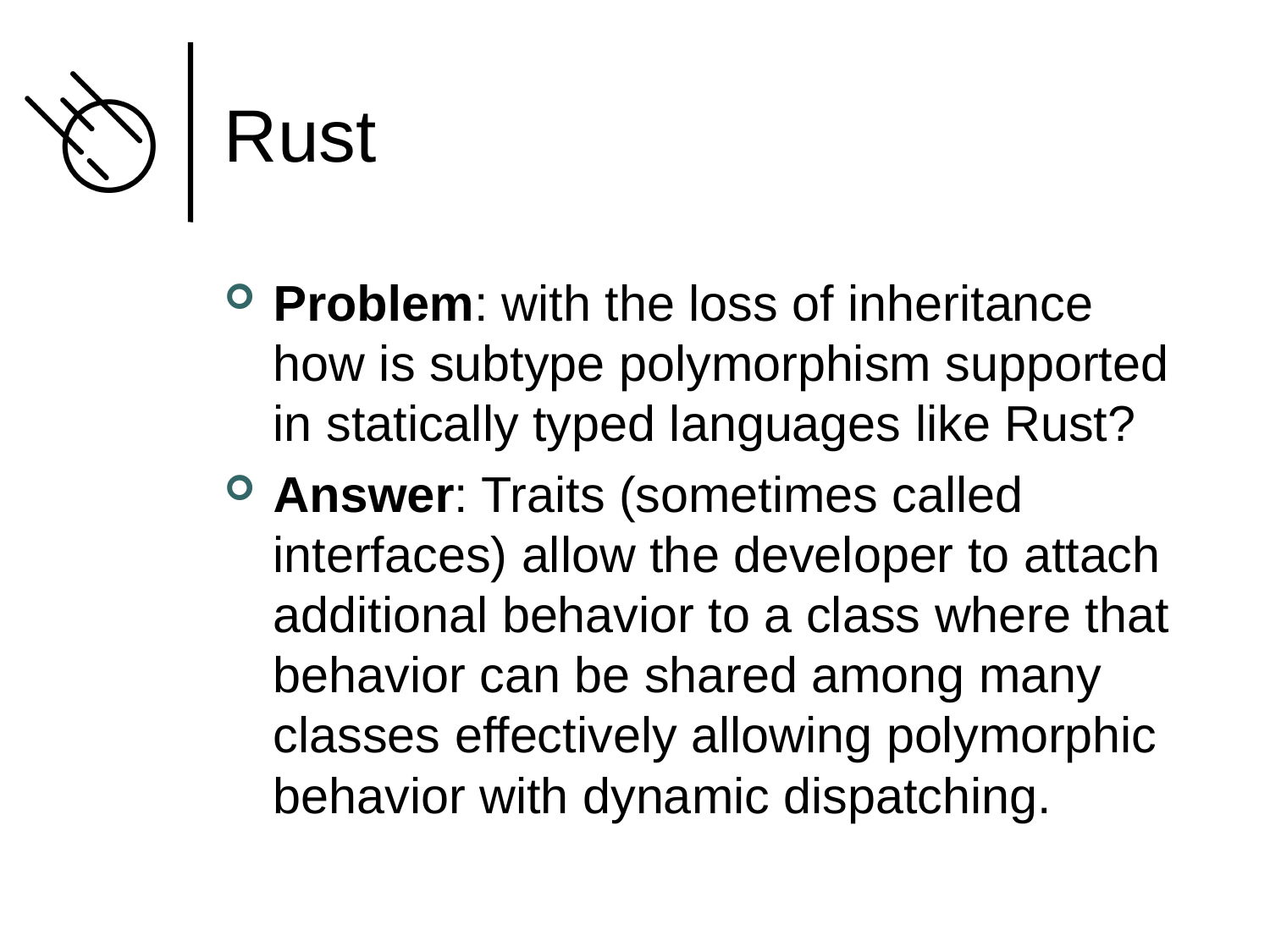

# Rust
Problem: with the loss of inheritance how is subtype polymorphism supported in statically typed languages like Rust?
Answer: Traits (sometimes called interfaces) allow the developer to attach additional behavior to a class where that behavior can be shared among many classes effectively allowing polymorphic behavior with dynamic dispatching.